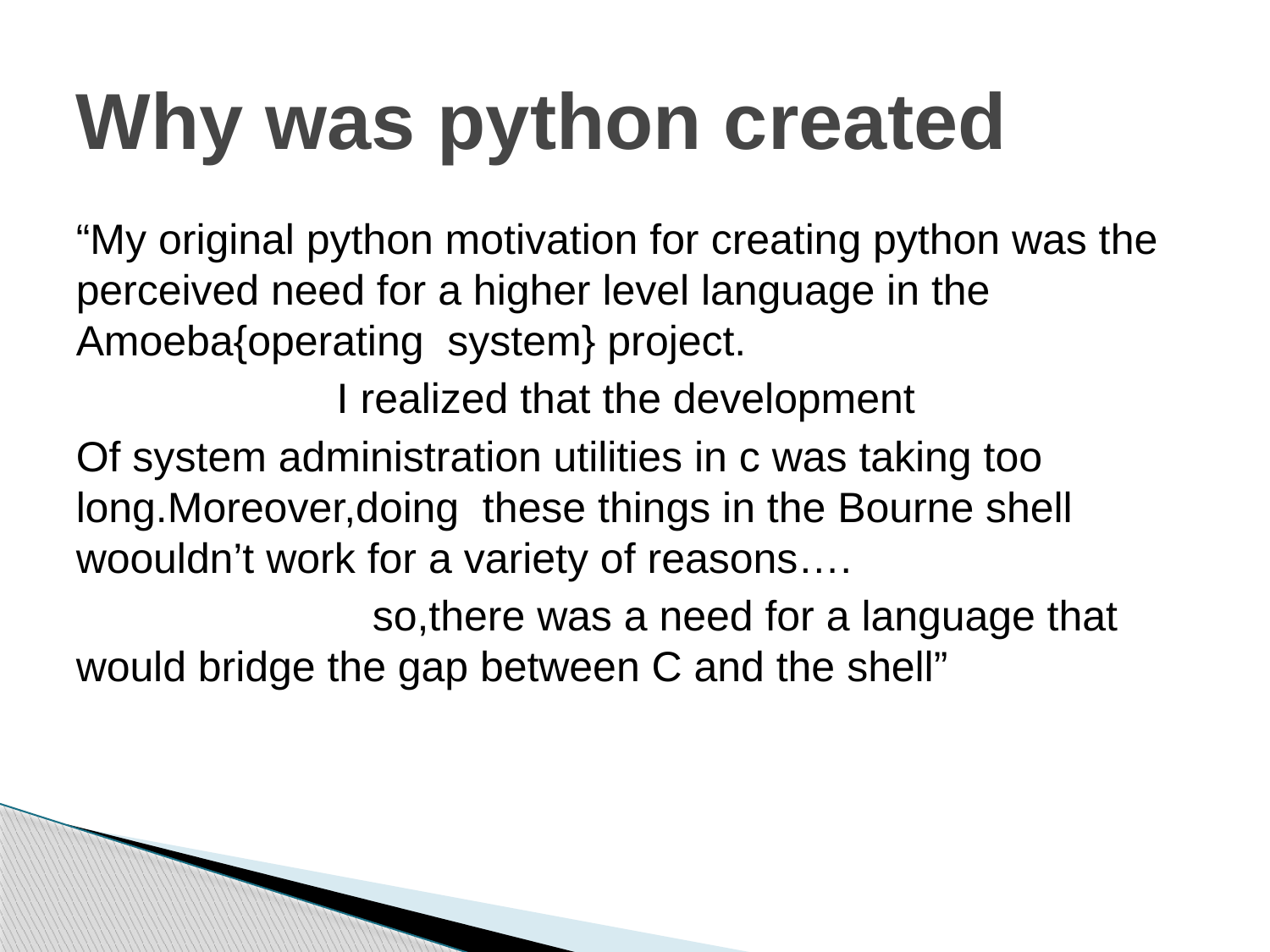

# Why was python created
“My original python motivation for creating python was the perceived need for a higher level language in the Amoeba{operating  system} project.
                      I realized that the development
Of system administration utilities in c was taking too long.Moreover,doing  these things in the Bourne shell woouldn’t work for a variety of reasons….
                         so,there was a need for a language that would bridge the gap between C and the shell”